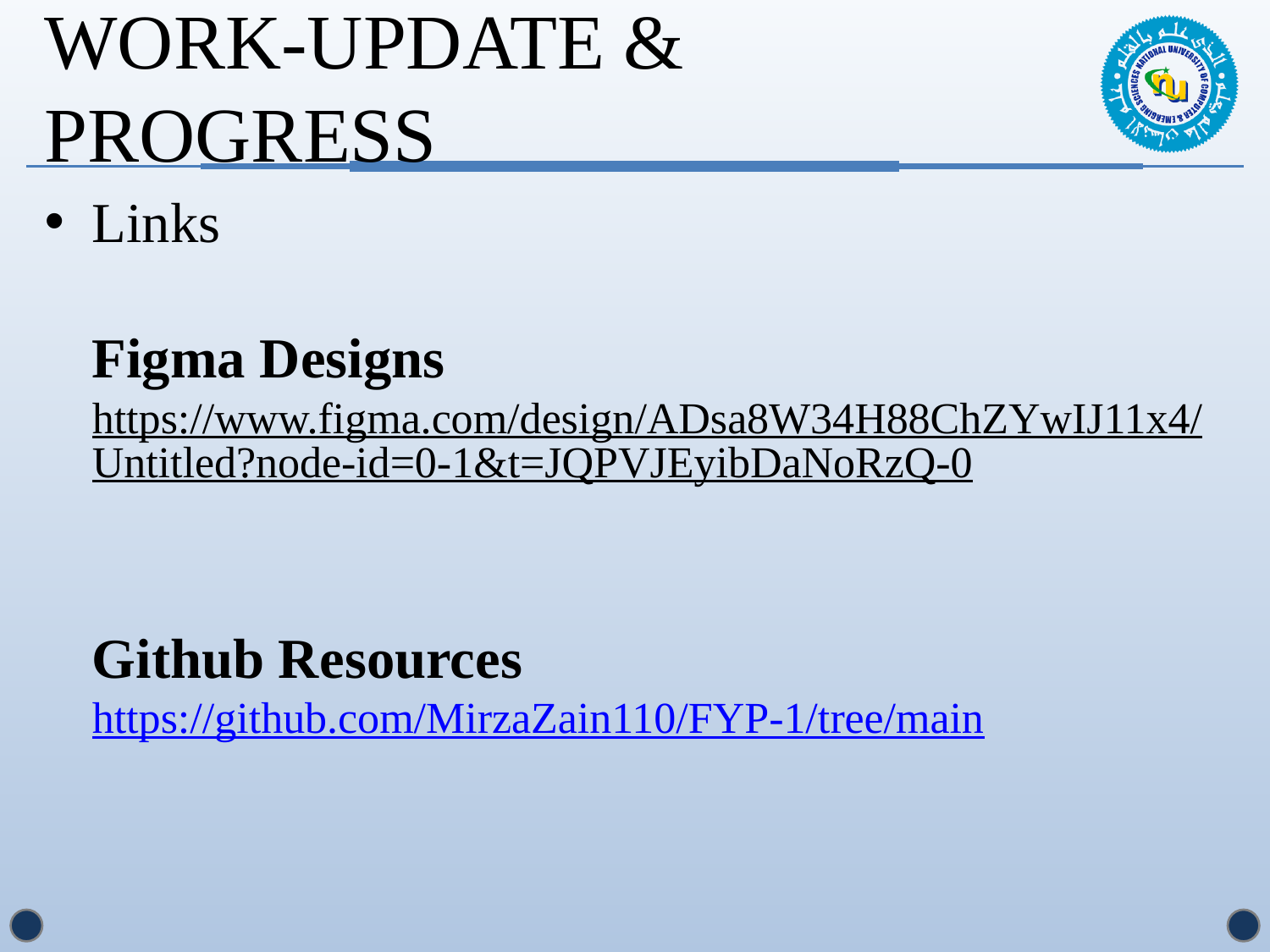

# work-update & progress
Links
Figma Designs
https://www.figma.com/design/ADsa8W34H88ChZYwIJ11x4/Untitled?node-id=0-1&t=JQPVJEyibDaNoRzQ-0
Github Resources
https://github.com/MirzaZain110/FYP-1/tree/main